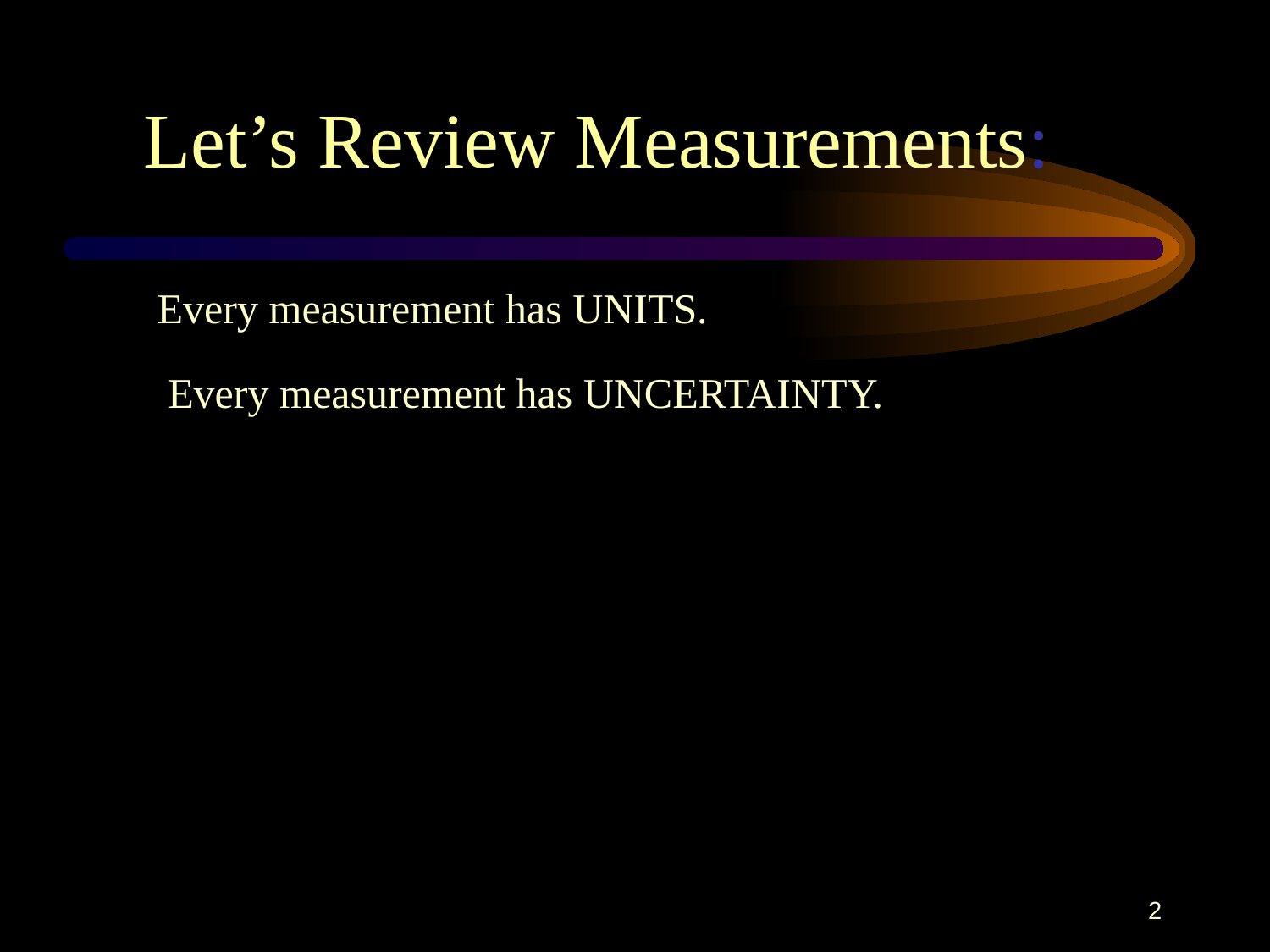

Let’s Review Measurements:
Every measurement has UNITS.
Every measurement has UNCERTAINTY.
2